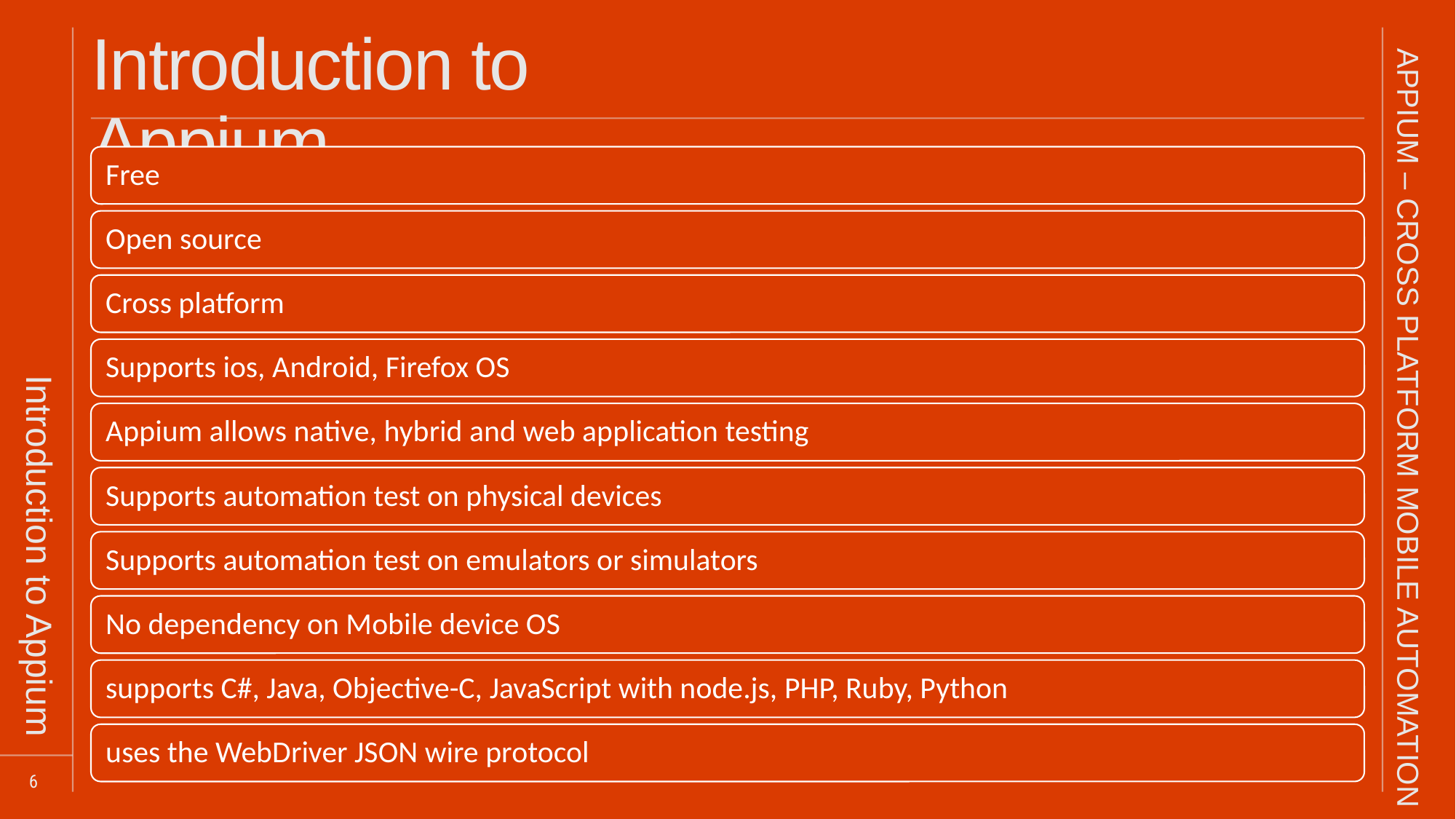

Introduction to Appium
Free
Open source
Cross platform
Supports ios, Android, Firefox OS
Appium allows native, hybrid and web application testing
Supports automation test on physical devices
Supports automation test on emulators or simulators
No dependency on Mobile device OS
supports C#, Java, Objective-C, JavaScript with node.js, PHP, Ruby, Python
uses the WebDriver JSON wire protocol
# Introduction to Appium
6